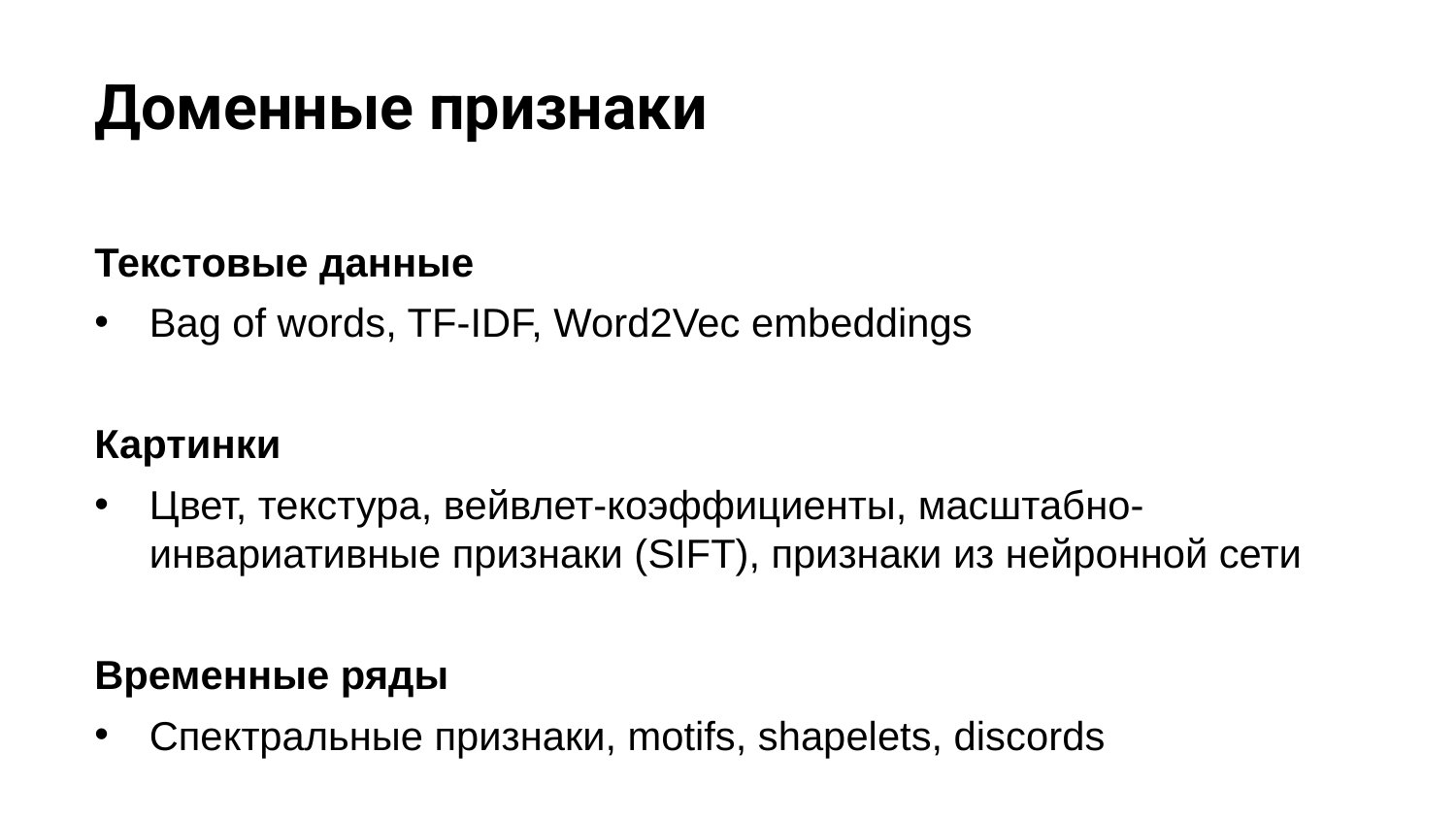

# Доменные признаки
Текстовые данные
Bag of words, TF-IDF, Word2Vec embeddings

Картинки
Цвет, текстура, вейвлет-коэффициенты, масштабно-инвариативные признаки (SIFT), признаки из нейронной сети

Временные ряды
Спектральные признаки, motifs, shapelets, discords